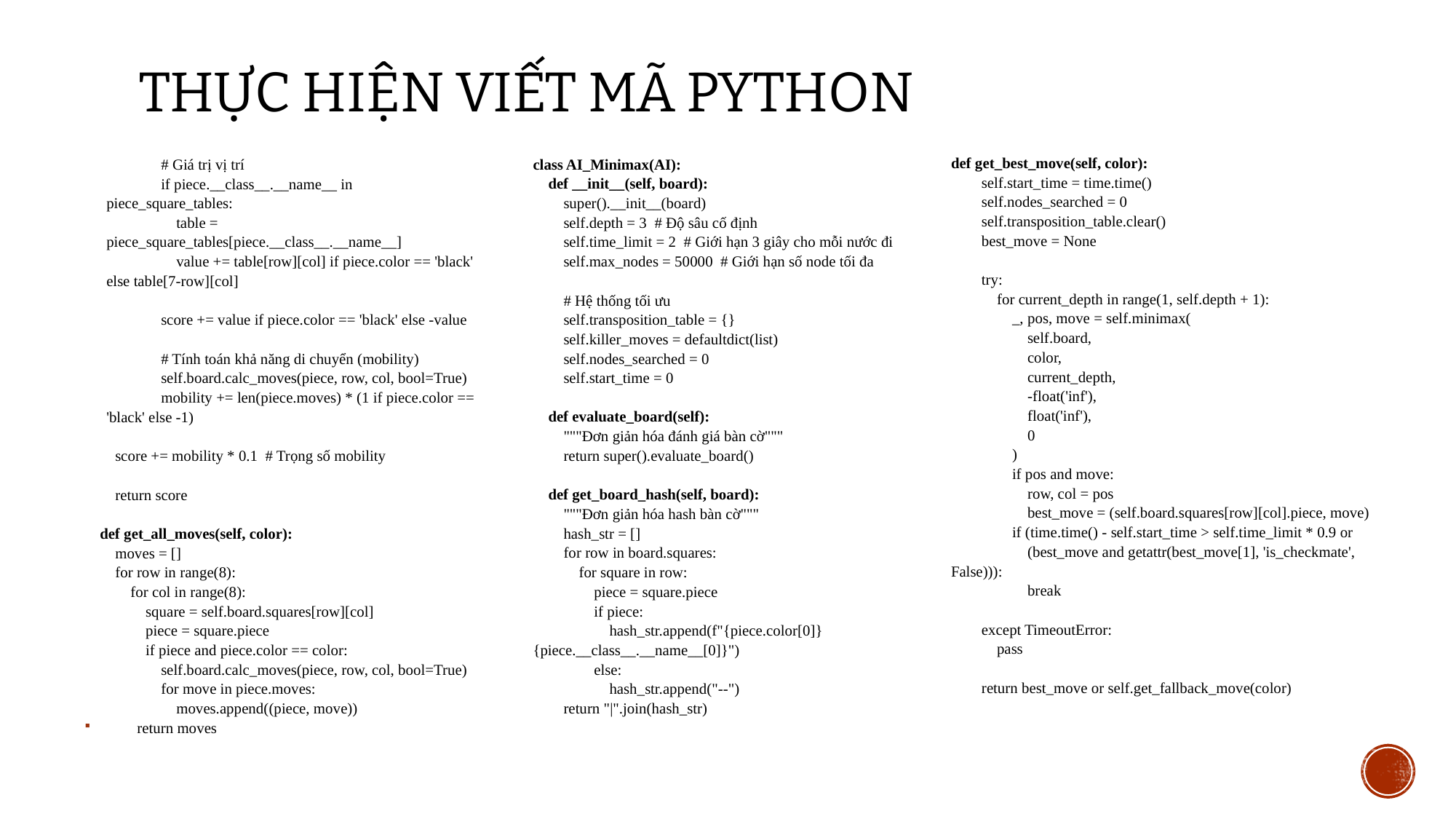

# THỰC HIỆN VIẾT MÃ PYTHON
def get_best_move(self, color):
        self.start_time = time.time()
        self.nodes_searched = 0
        self.transposition_table.clear()
        best_move = None

        try:
            for current_depth in range(1, self.depth + 1):
                _, pos, move = self.minimax(
                    self.board,
                    color,
                    current_depth,
                    -float('inf'),
                    float('inf'),
                    0
                )
                if pos and move:
                    row, col = pos
                    best_move = (self.board.squares[row][col].piece, move)
                if (time.time() - self.start_time > self.time_limit * 0.9 or
                    (best_move and getattr(best_move[1], 'is_checkmate', False))):
                    break

        except TimeoutError:
            pass

        return best_move or self.get_fallback_move(color)

                    # Giá trị vị trí
                    if piece.__class__.__name__ in piece_square_tables:
                        table = piece_square_tables[piece.__class__.__name__]
                        value += table[row][col] if piece.color == 'black' else table[7-row][col]

                    score += value if piece.color == 'black' else -value

                    # Tính toán khả năng di chuyển (mobility)
                    self.board.calc_moves(piece, row, col, bool=True)
                    mobility += len(piece.moves) * (1 if piece.color == 'black' else -1)

        score += mobility * 0.1  # Trọng số mobility

        return score

    def get_all_moves(self, color):
        moves = []
        for row in range(8):
            for col in range(8):
                square = self.board.squares[row][col]
                piece = square.piece
                if piece and piece.color == color:
                    self.board.calc_moves(piece, row, col, bool=True)
                    for move in piece.moves:
                        moves.append((piece, move))
        return moves

class AI_Minimax(AI):
    def __init__(self, board):
        super().__init__(board)
        self.depth = 3  # Độ sâu cố định
        self.time_limit = 2  # Giới hạn 3 giây cho mỗi nước đi
        self.max_nodes = 50000  # Giới hạn số node tối đa

        # Hệ thống tối ưu
        self.transposition_table = {}
        self.killer_moves = defaultdict(list)
        self.nodes_searched = 0
        self.start_time = 0

    def evaluate_board(self):
        """Đơn giản hóa đánh giá bàn cờ"""
        return super().evaluate_board()

    def get_board_hash(self, board):
        """Đơn giản hóa hash bàn cờ"""
        hash_str = []
        for row in board.squares:
            for square in row:
                piece = square.piece
                if piece:
                    hash_str.append(f"{piece.color[0]}{piece.__class__.__name__[0]}")
                else:
                    hash_str.append("--")
        return "|".join(hash_str)